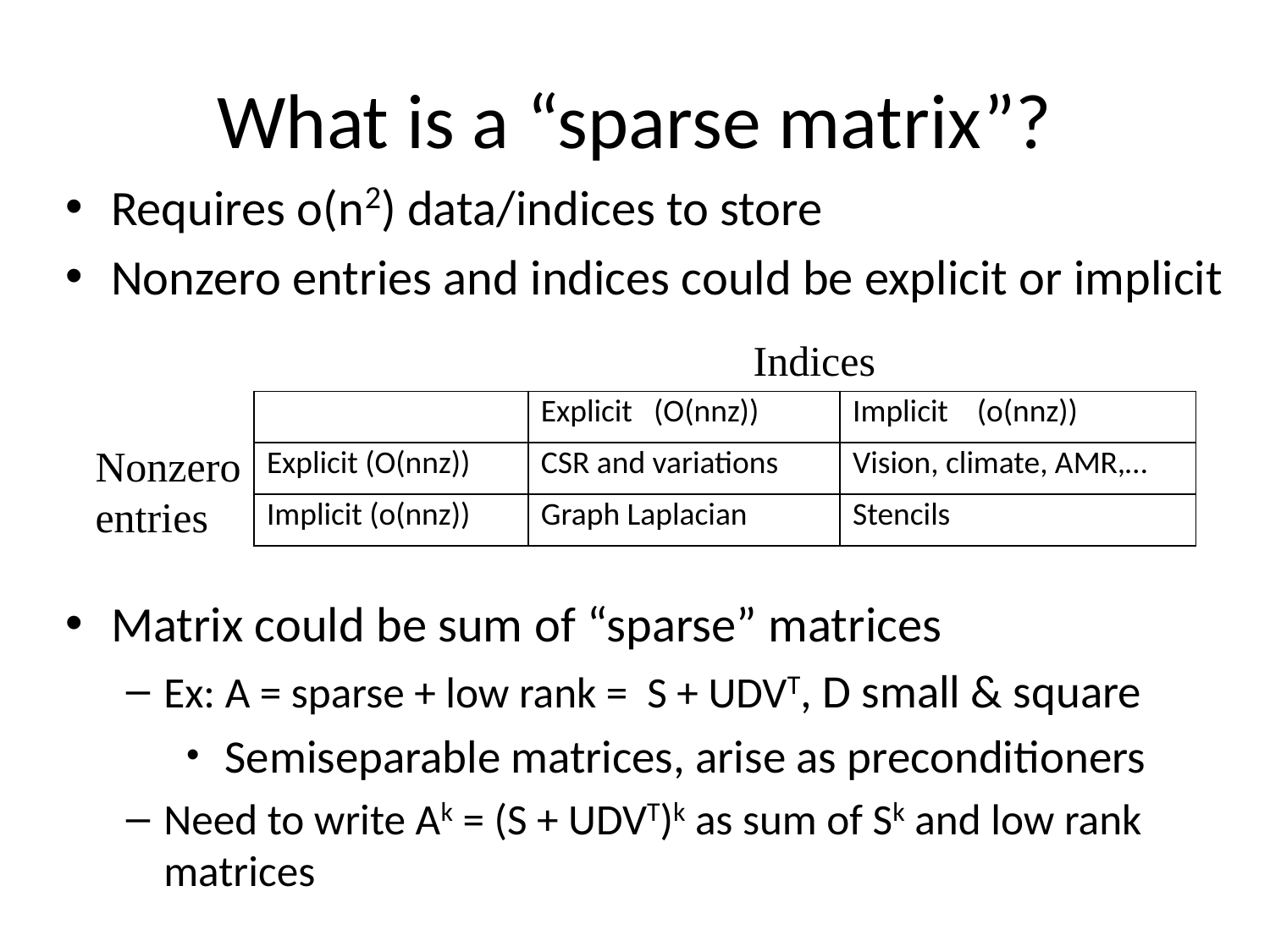

# What is a “sparse matrix”?
Requires o(n2) data/indices to store
Nonzero entries and indices could be explicit or implicit

Matrix could be sum of “sparse” matrices
Ex: A = sparse + low rank =  S + UDVT, D small & square
 Semiseparable matrices, arise as preconditioners
Need to write Ak = (S + UDVT)k as sum of Sk and low rank matrices
Indices
|  | Explicit (O(nnz)) | Implicit (o(nnz)) |
| --- | --- | --- |
| Explicit (O(nnz)) | CSR and variations | Vision, climate, AMR,… |
| Implicit (o(nnz)) | Graph Laplacian | Stencils |
Nonzero
entries